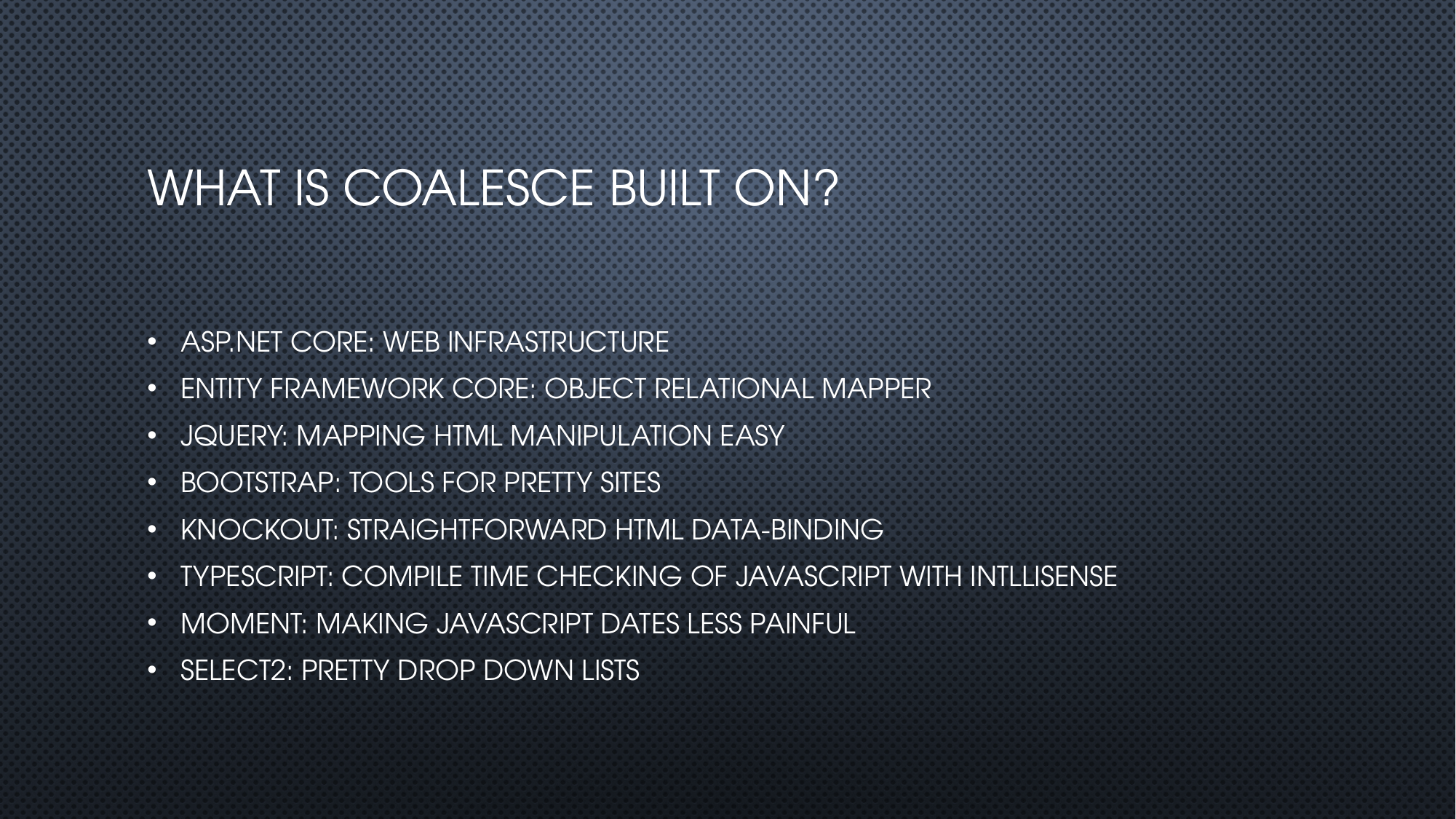

# What is Coalesce Built on?
ASP.NET Core: web infrastructure
Entity Framework Core: Object Relational Mapper
JQuery: Mapping HTML manipulation easy
Bootstrap: Tools for pretty sites
Knockout: Straightforward HTML data-binding
Typescript: Compile time checking of JavaScript with IntlliSense
Moment: Making JavaScript dates less painful
Select2: Pretty drop down lists